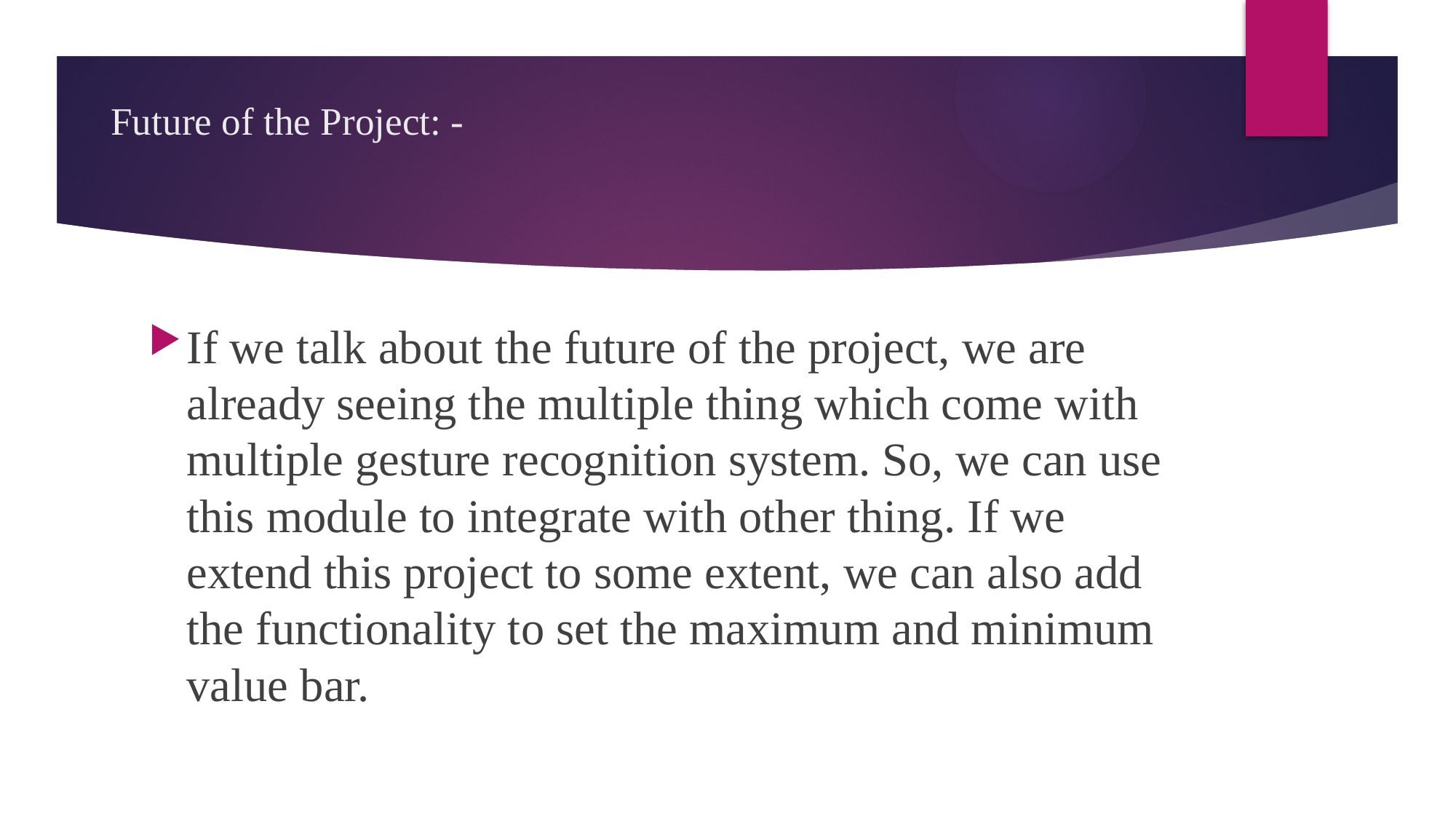

# Future of the Project: -
If we talk about the future of the project, we are already seeing the multiple thing which come with multiple gesture recognition system. So, we can use this module to integrate with other thing. If we extend this project to some extent, we can also add the functionality to set the maximum and minimum value bar.